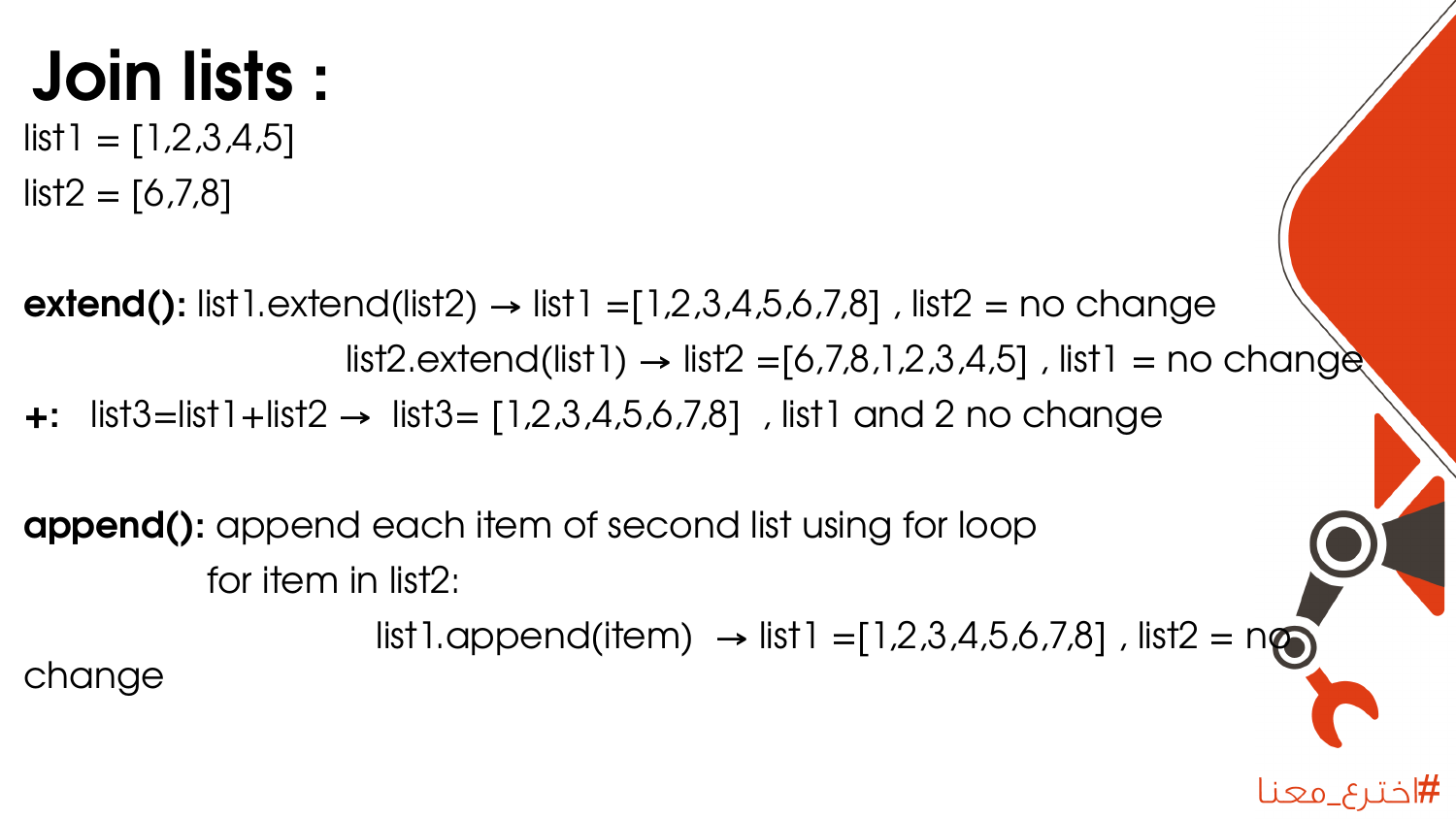

# Join lists :
list1 = [1,2,3,4,5]
list2 = [6,7,8]

extend(): list1.extend(list2) → list1 =[1,2,3,4,5,6,7,8] , list2 = no change
		   list2.extend(list1) → list2 =[6,7,8,1,2,3,4,5] , list1 = no change
+:   list3=list1+list2 →  list3= [1,2,3,4,5,6,7,8]  , list1 and 2 no change

append(): append each item of second list using for loop
                  for item in list2:
		      list1.append(item)  → list1 =[1,2,3,4,5,6,7,8] , list2 = no change